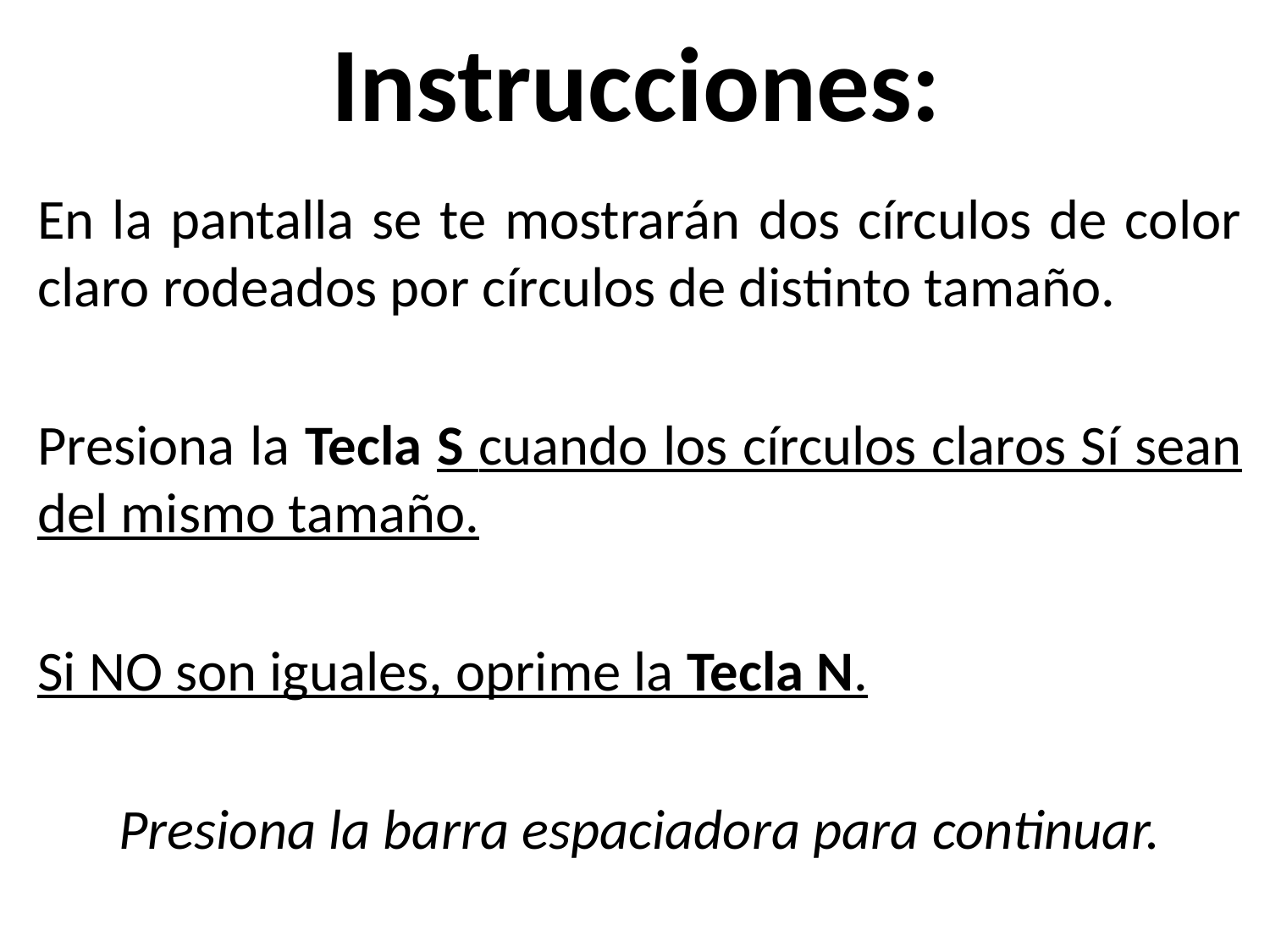

# Instrucciones:
En la pantalla se te mostrarán dos círculos de color claro rodeados por círculos de distinto tamaño.

Presiona la Tecla S cuando los círculos claros Sí sean del mismo tamaño.

Si NO son iguales, oprime la Tecla N.

Presiona la barra espaciadora para continuar.